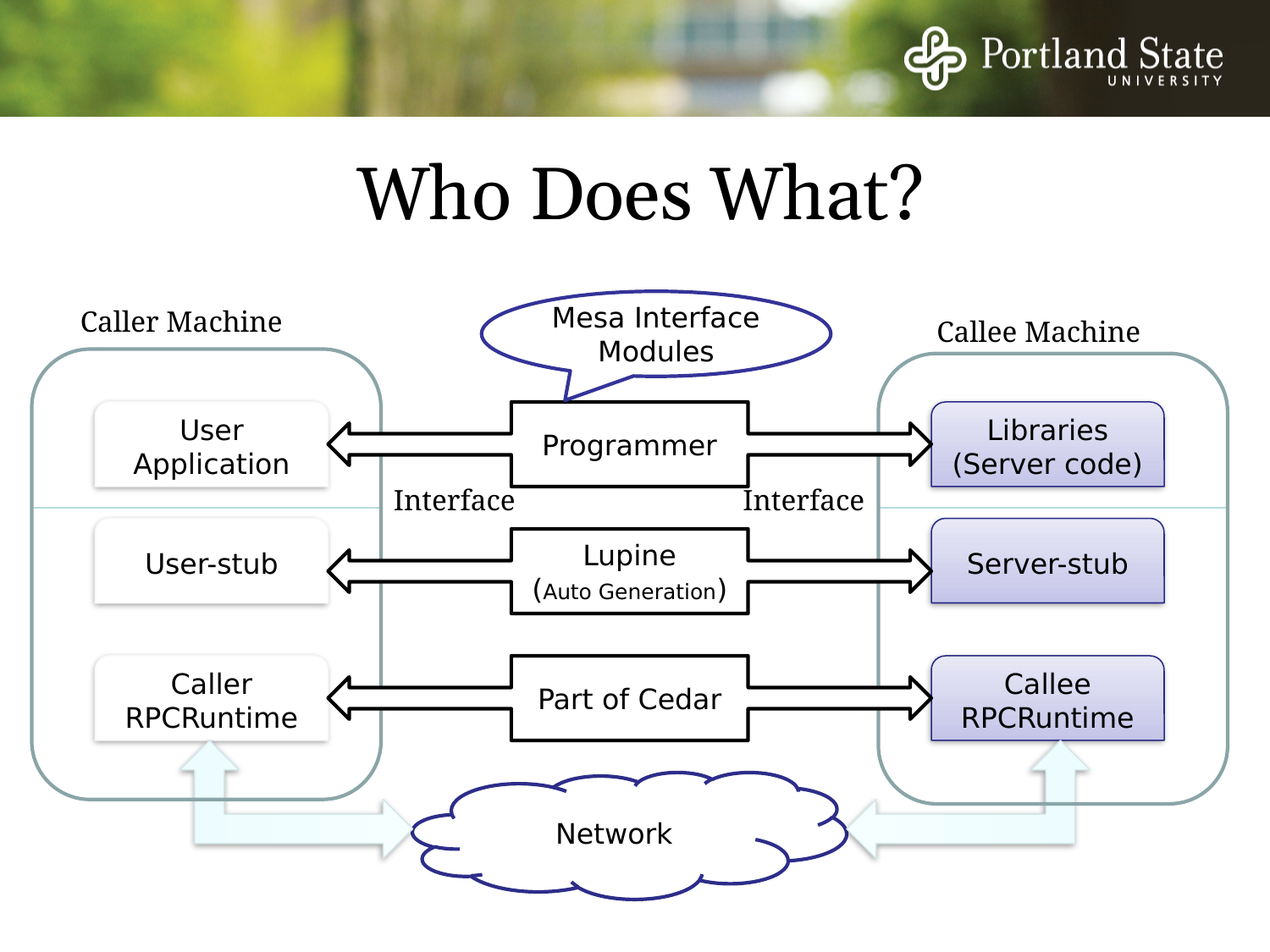

# Who Does What?
Mesa Interface Modules
Caller Machine
Callee Machine

User Application
Programmer
Libraries
(Server code)
Interface
Interface
User-stub
Server-stub
Lupine
(Auto Generation)
Caller
RPCRuntime
Part of Cedar
Callee
RPCRuntime

Network